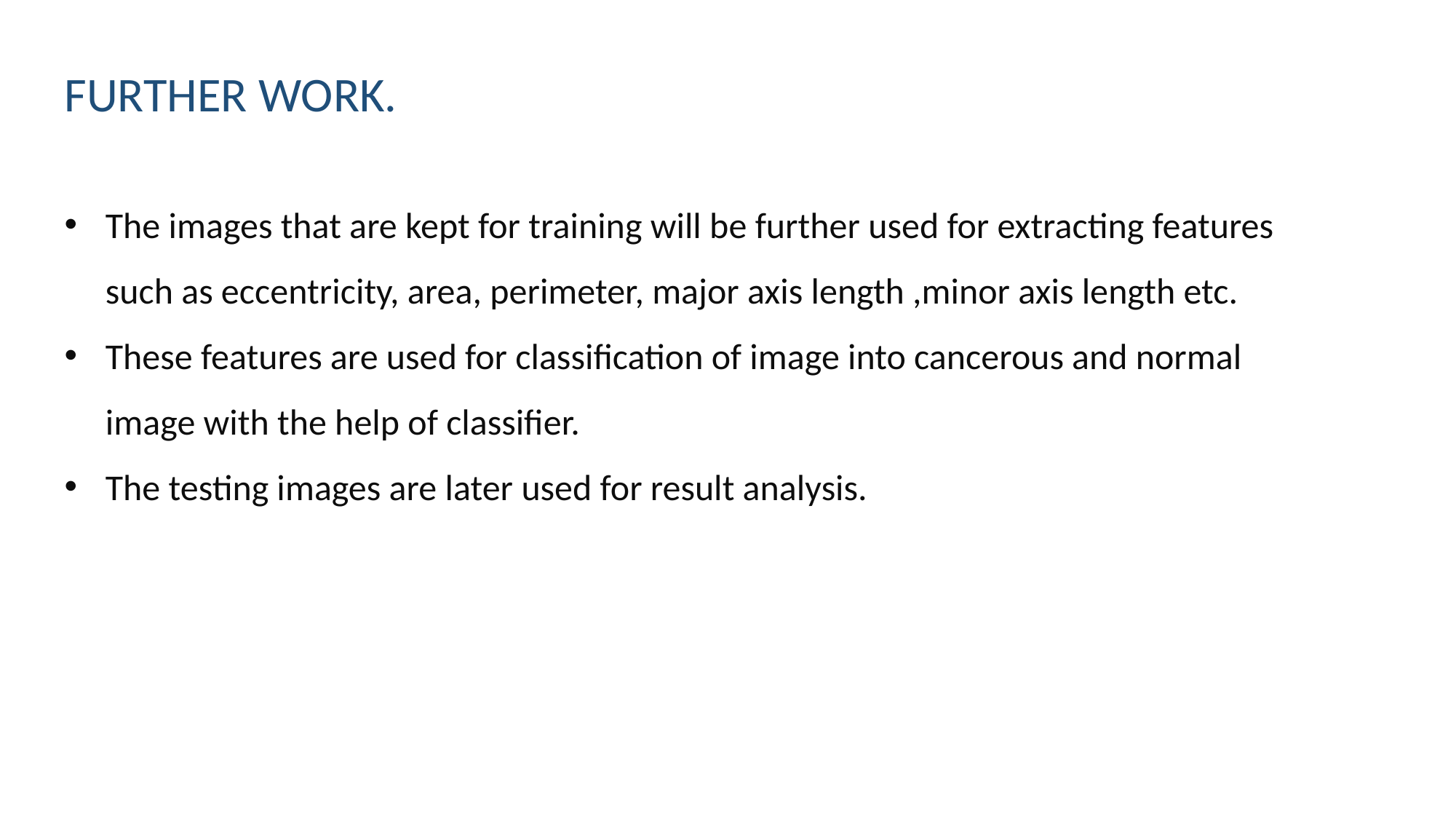

FURTHER WORK.

The images that are kept for training will be further used for extracting features such as eccentricity, area, perimeter, major axis length ,minor axis length etc.
These features are used for classification of image into cancerous and normal image with the help of classifier.
The testing images are later used for result analysis.